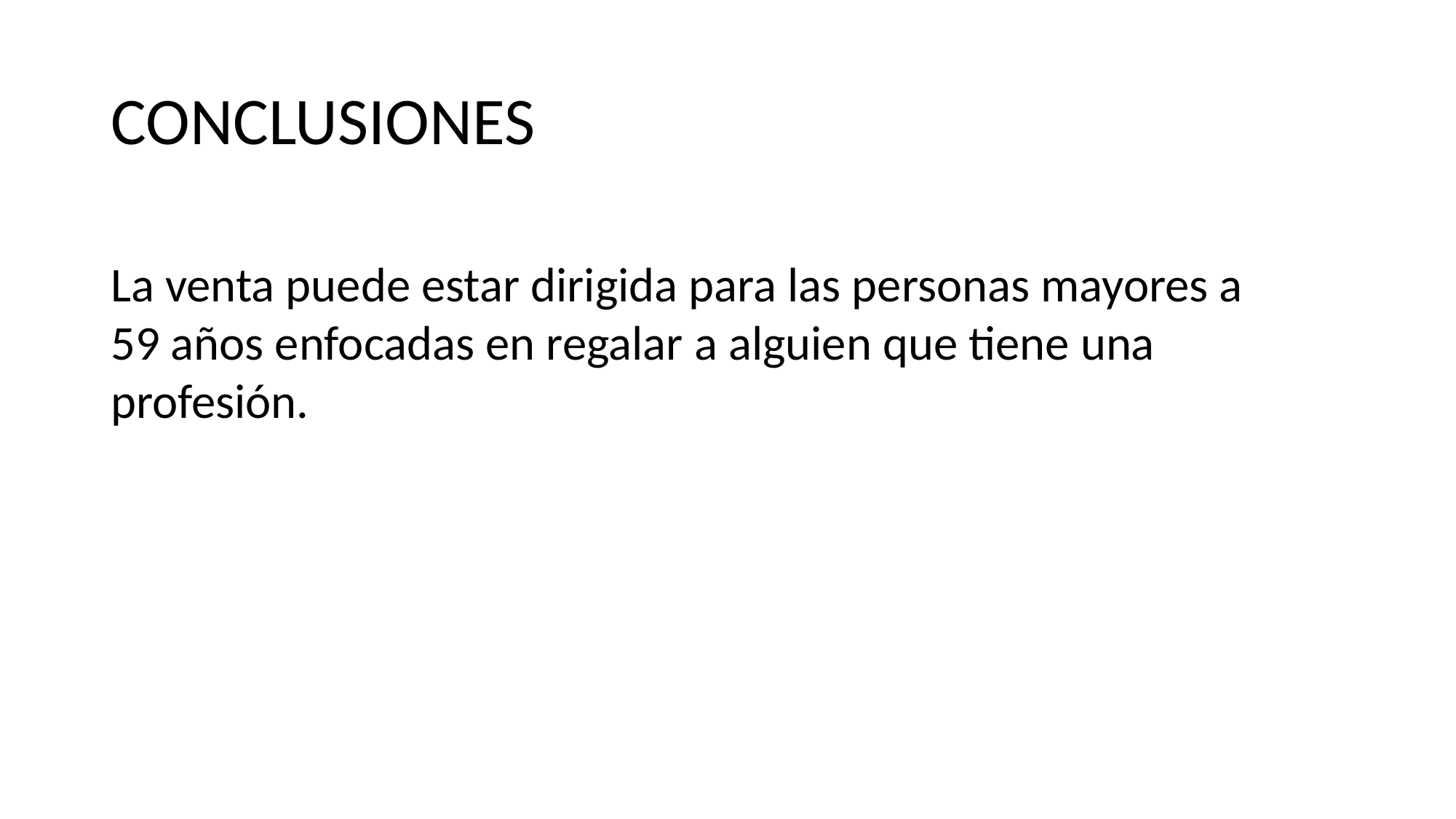

# CONCLUSIONES
La venta puede estar dirigida para las personas mayores a 59 años enfocadas en regalar a alguien que tiene una profesión.